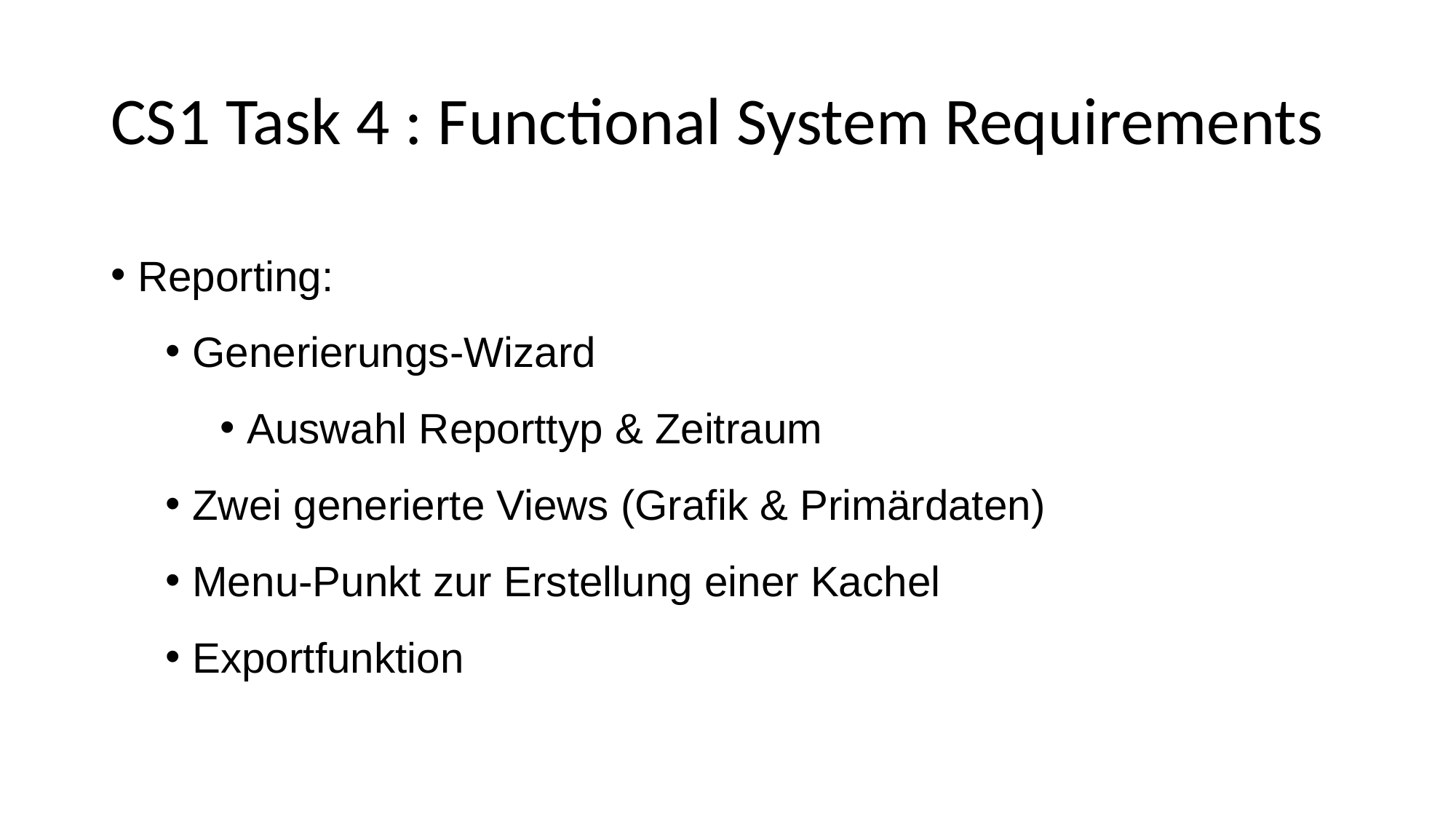

CS1 Task 4 : Functional System Requirements
Reporting:
Generierungs-Wizard
Auswahl Reporttyp & Zeitraum
Zwei generierte Views (Grafik & Primärdaten)
Menu-Punkt zur Erstellung einer Kachel
Exportfunktion